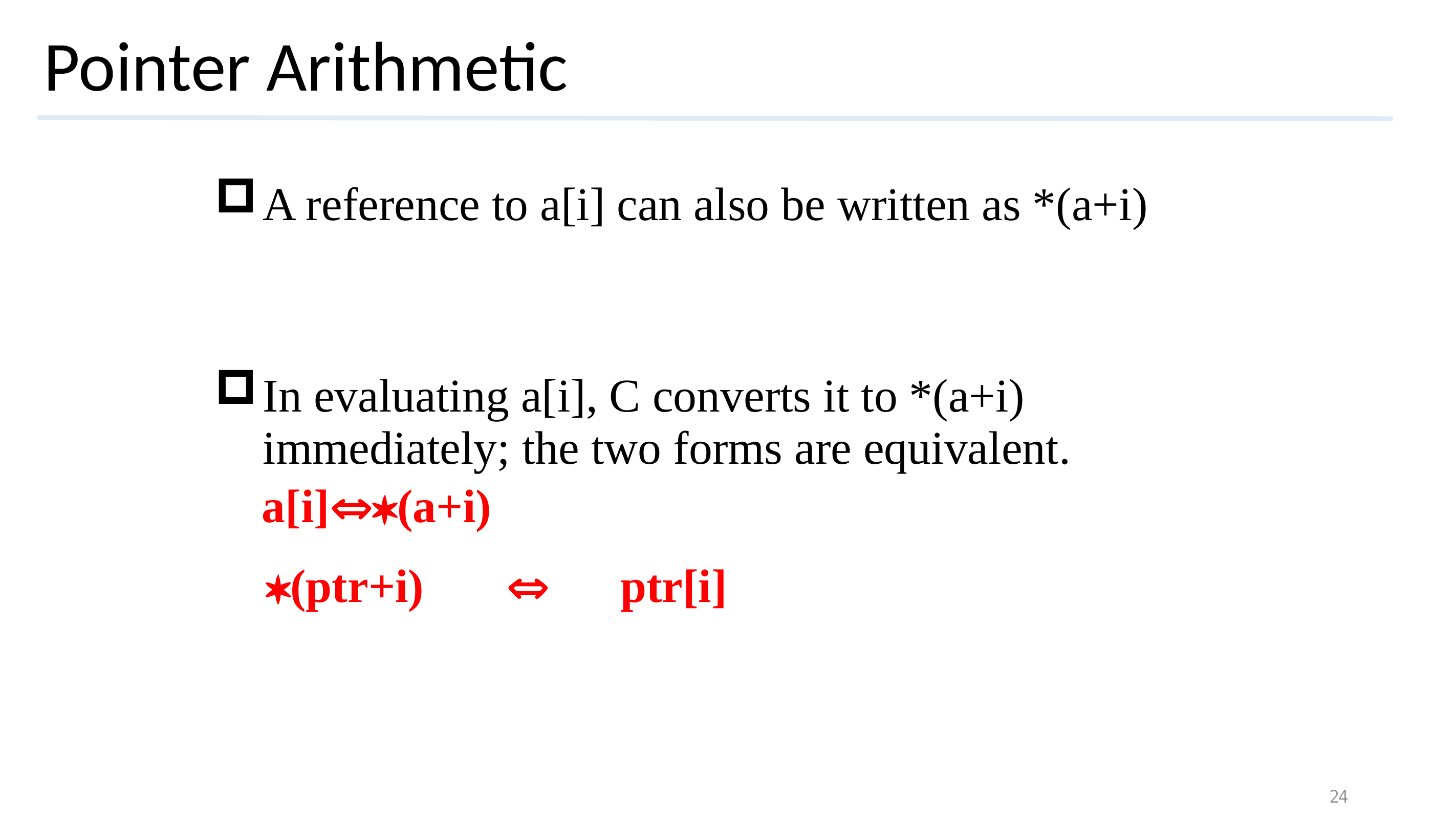

# Pointer Arithmetic
A reference to a[i] can also be written as *(a+i)
In evaluating a[i], C converts it to *(a+i) immediately; the two forms are equivalent.
    a[i]⇔∗(a+i)

∗(ptr+i)       ⇔      ptr[i]
24